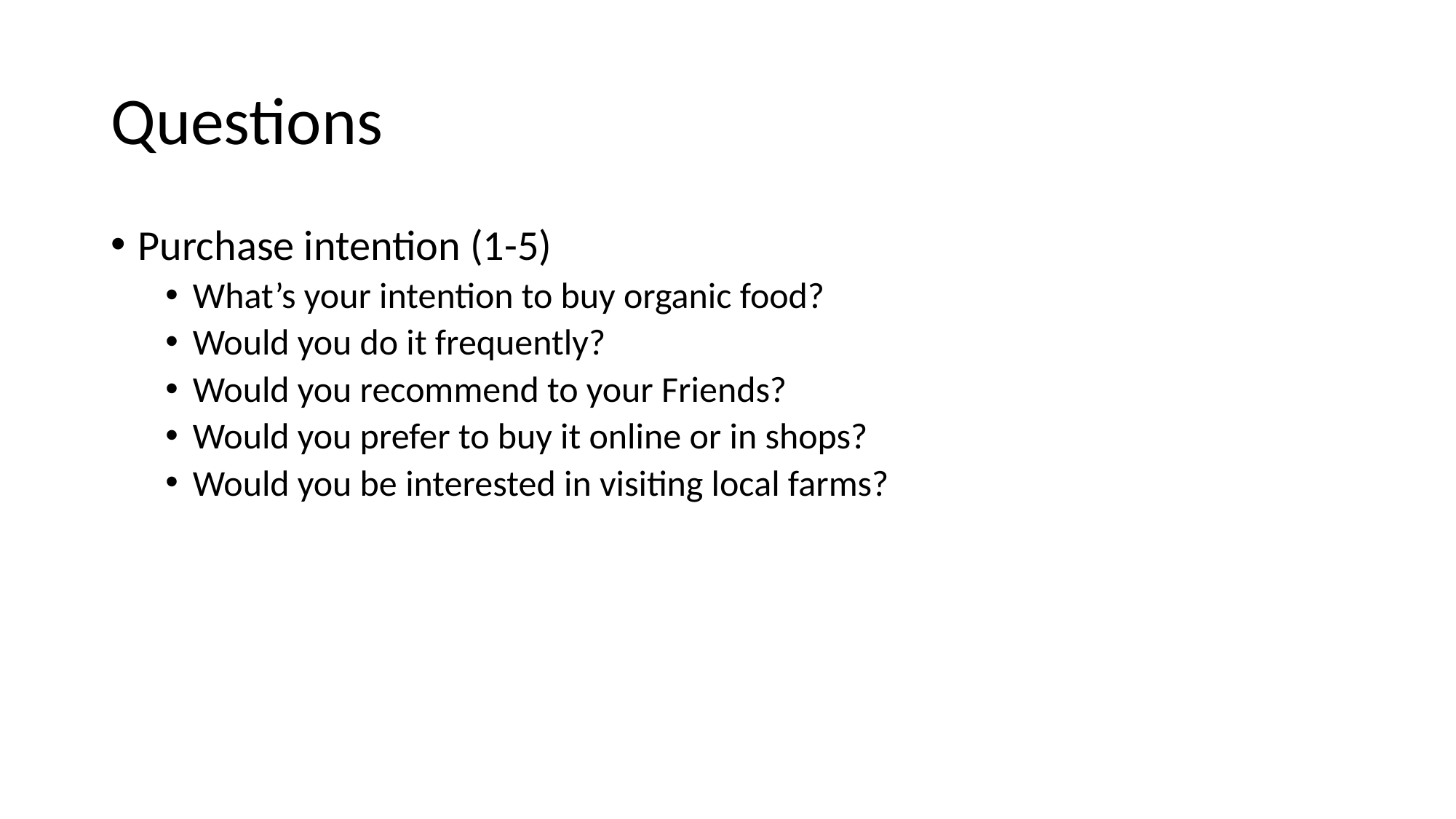

# Questions
Purchase intention (1-5)
What’s your intention to buy organic food?
Would you do it frequently?
Would you recommend to your Friends?
Would you prefer to buy it online or in shops?
Would you be interested in visiting local farms?